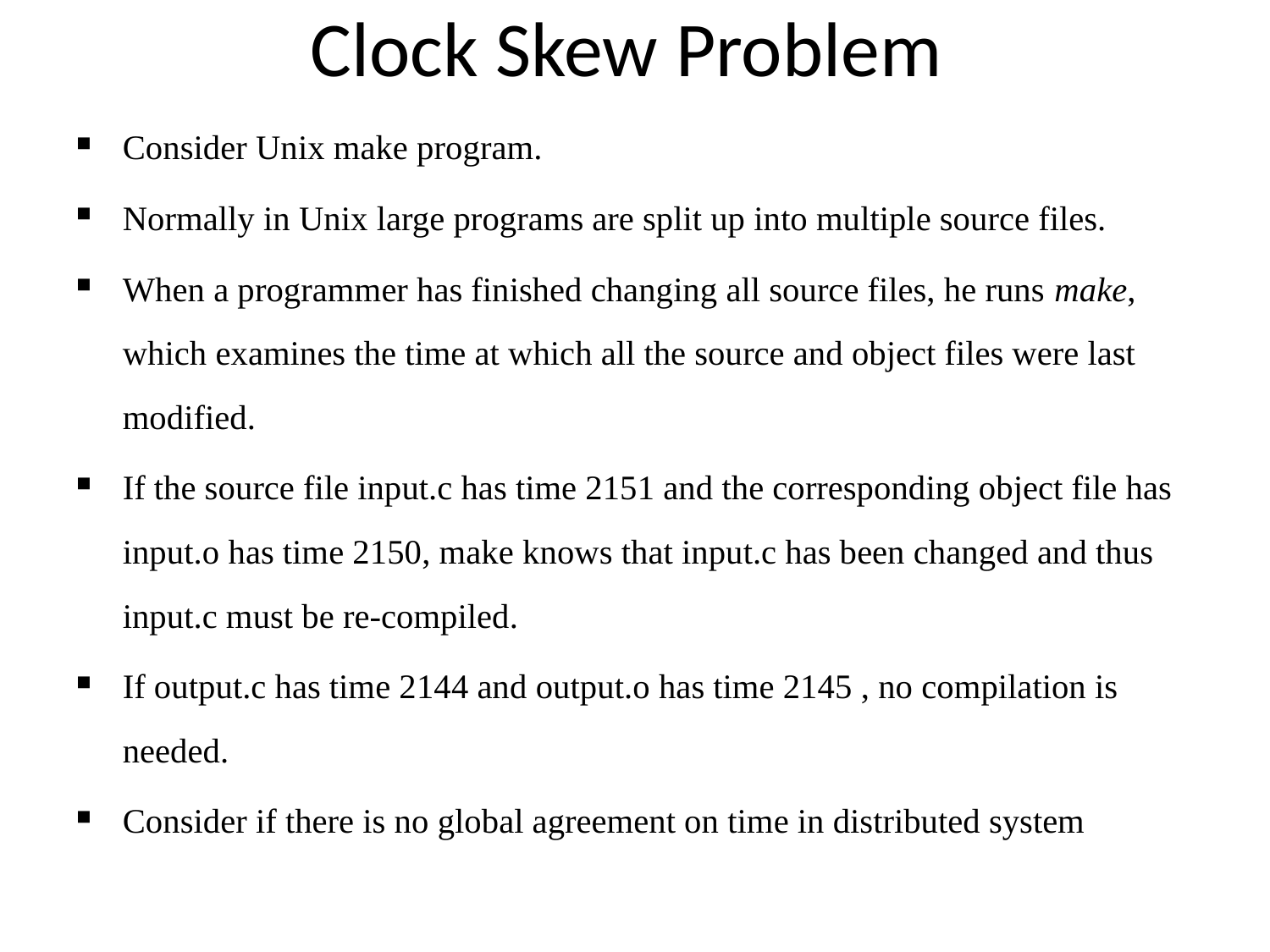

# Clock Skew Problem
Consider Unix make program.
Normally in Unix large programs are split up into multiple source files.
When a programmer has finished changing all source files, he runs make, which examines the time at which all the source and object files were last modified.
If the source file input.c has time 2151 and the corresponding object file has input.o has time 2150, make knows that input.c has been changed and thus input.c must be re-compiled.
If output.c has time 2144 and output.o has time 2145 , no compilation is needed.
Consider if there is no global agreement on time in distributed system